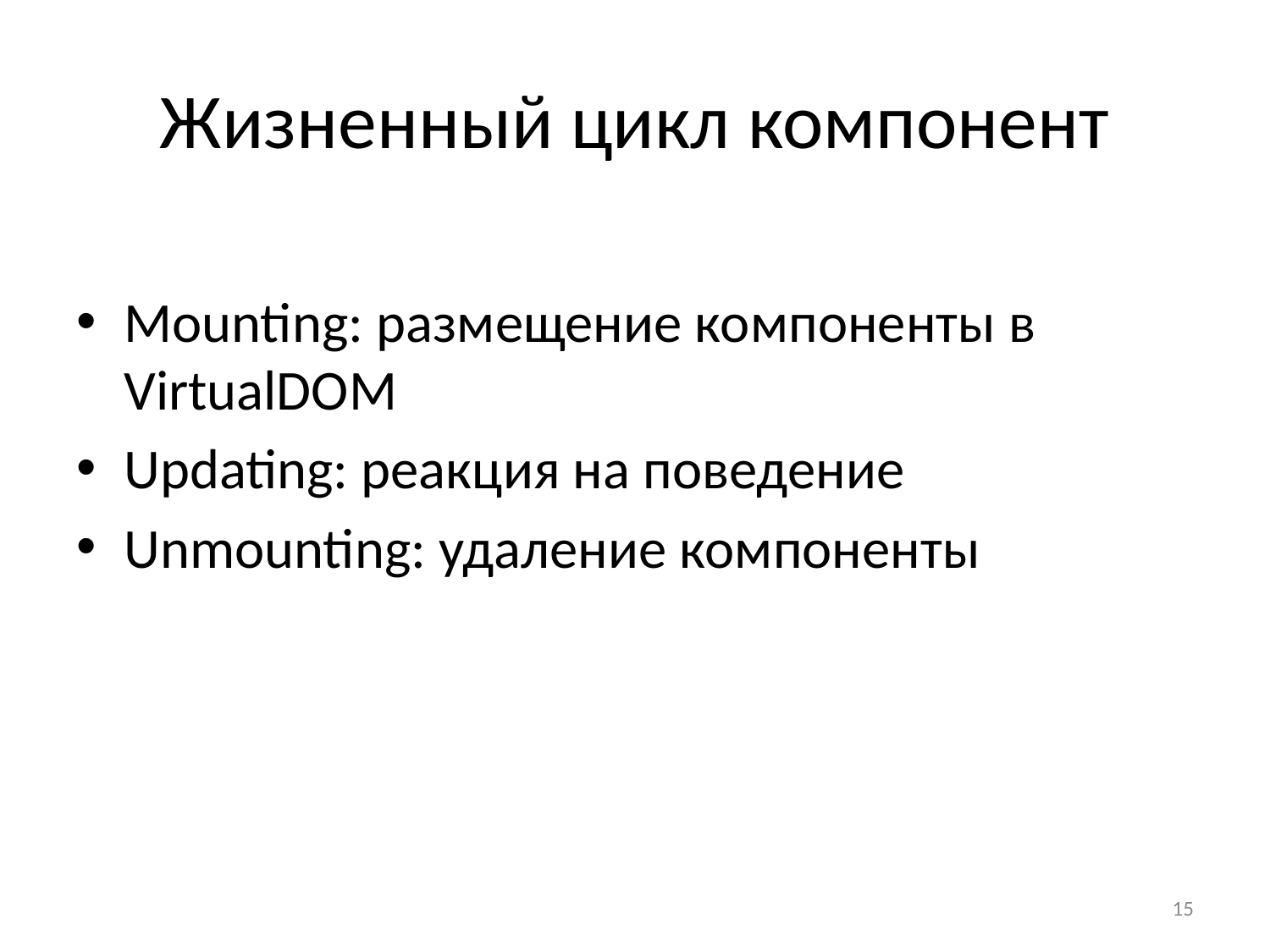

# Жизненный цикл компонент
Mounting: размещение компоненты в VirtualDOM
Updating: реакция на поведение
Unmounting: удаление компоненты

15